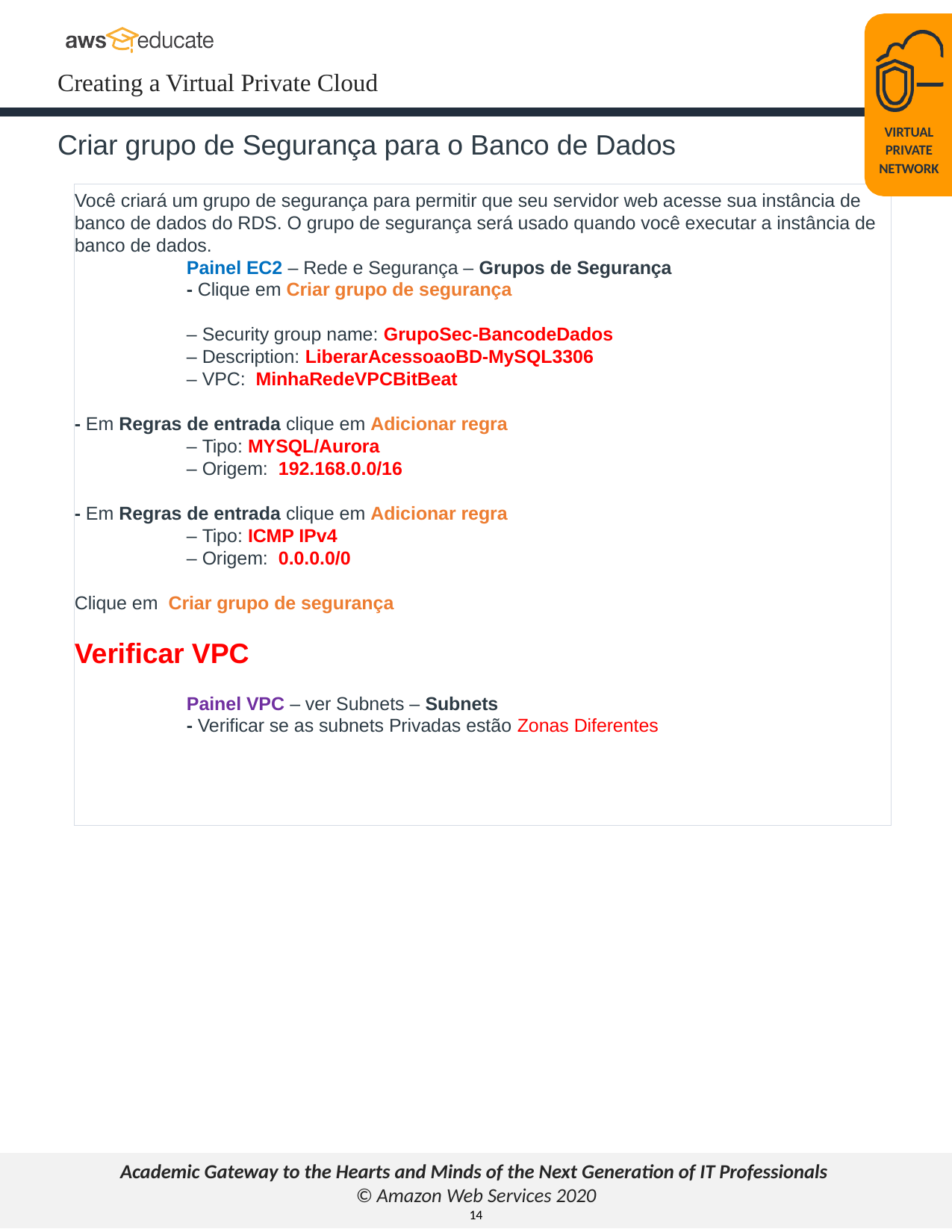

Criar grupo de Segurança para o Banco de Dados
VIRTUAL
PRIVATE
NETWORK
Você criará um grupo de segurança para permitir que seu servidor web acesse sua instância de banco de dados do RDS. O grupo de segurança será usado quando você executar a instância de banco de dados.
	Painel EC2 – Rede e Segurança – Grupos de Segurança
	- Clique em Criar grupo de segurança

	– Security group name: GrupoSec-BancodeDados
	– Description: LiberarAcessoaoBD-MySQL3306
	– VPC:  MinhaRedeVPCBitBeat

- Em Regras de entrada clique em Adicionar regra
	– Tipo: MYSQL/Aurora
	– Origem:  192.168.0.0/16

- Em Regras de entrada clique em Adicionar regra
	– Tipo: ICMP IPv4
	– Origem:  0.0.0.0/0

Clique em  Criar grupo de segurança

Verificar VPC

	Painel VPC – ver Subnets – Subnets
	- Verificar se as subnets Privadas estão Zonas Diferentes